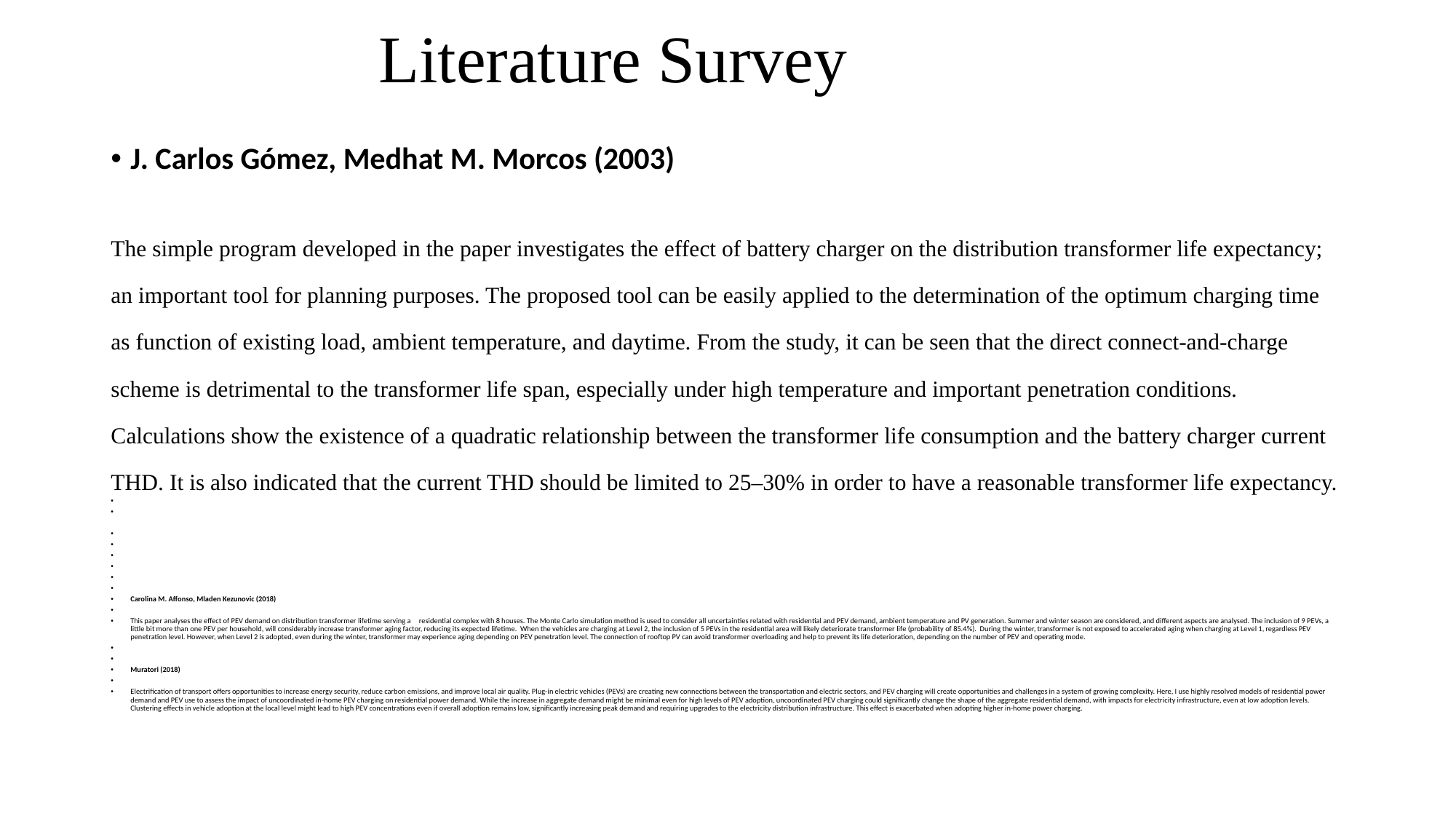

# Literature Survey
J. Carlos Gómez, Medhat M. Morcos (2003)

The simple program developed in the paper investigates the effect of battery charger on the distribution transformer life expectancy; an important tool for planning purposes. The proposed tool can be easily applied to the determination of the optimum charging time as function of existing load, ambient temperature, and daytime. From the study, it can be seen that the direct connect-and-charge scheme is detrimental to the transformer life span, especially under high temperature and important penetration conditions. Calculations show the existence of a quadratic relationship between the transformer life consumption and the battery charger current THD. It is also indicated that the current THD should be limited to 25–30% in order to have a reasonable transformer life expectancy.

Carolina M. Affonso, Mladen Kezunovic (2018)

This paper analyses the effect of PEV demand on distribution transformer lifetime serving a     residential complex with 8 houses. The Monte Carlo simulation method is used to consider all uncertainties related with residential and PEV demand, ambient temperature and PV generation. Summer and winter season are considered, and different aspects are analysed. The inclusion of 9 PEVs, a little bit more than one PEV per household, will considerably increase transformer aging factor, reducing its expected lifetime.  When the vehicles are charging at Level 2, the inclusion of 5 PEVs in the residential area will likely deteriorate transformer life (probability of 85.4%).  During the winter, transformer is not exposed to accelerated aging when charging at Level 1, regardless PEV penetration level. However, when Level 2 is adopted, even during the winter, transformer may experience aging depending on PEV penetration level. The connection of rooftop PV can avoid transformer overloading and help to prevent its life deterioration, depending on the number of PEV and operating mode.

Muratori (2018)

Electrification of transport offers opportunities to increase energy security, reduce carbon emissions, and improve local air quality. Plug-in electric vehicles (PEVs) are creating new connections between the transportation and electric sectors, and PEV charging will create opportunities and challenges in a system of growing complexity. Here, I use highly resolved models of residential power demand and PEV use to assess the impact of uncoordinated in-home PEV charging on residential power demand. While the increase in aggregate demand might be minimal even for high levels of PEV adoption, uncoordinated PEV charging could significantly change the shape of the aggregate residential demand, with impacts for electricity infrastructure, even at low adoption levels. Clustering effects in vehicle adoption at the local level might lead to high PEV concentrations even if overall adoption remains low, significantly increasing peak demand and requiring upgrades to the electricity distribution infrastructure. This effect is exacerbated when adopting higher in-home power charging.